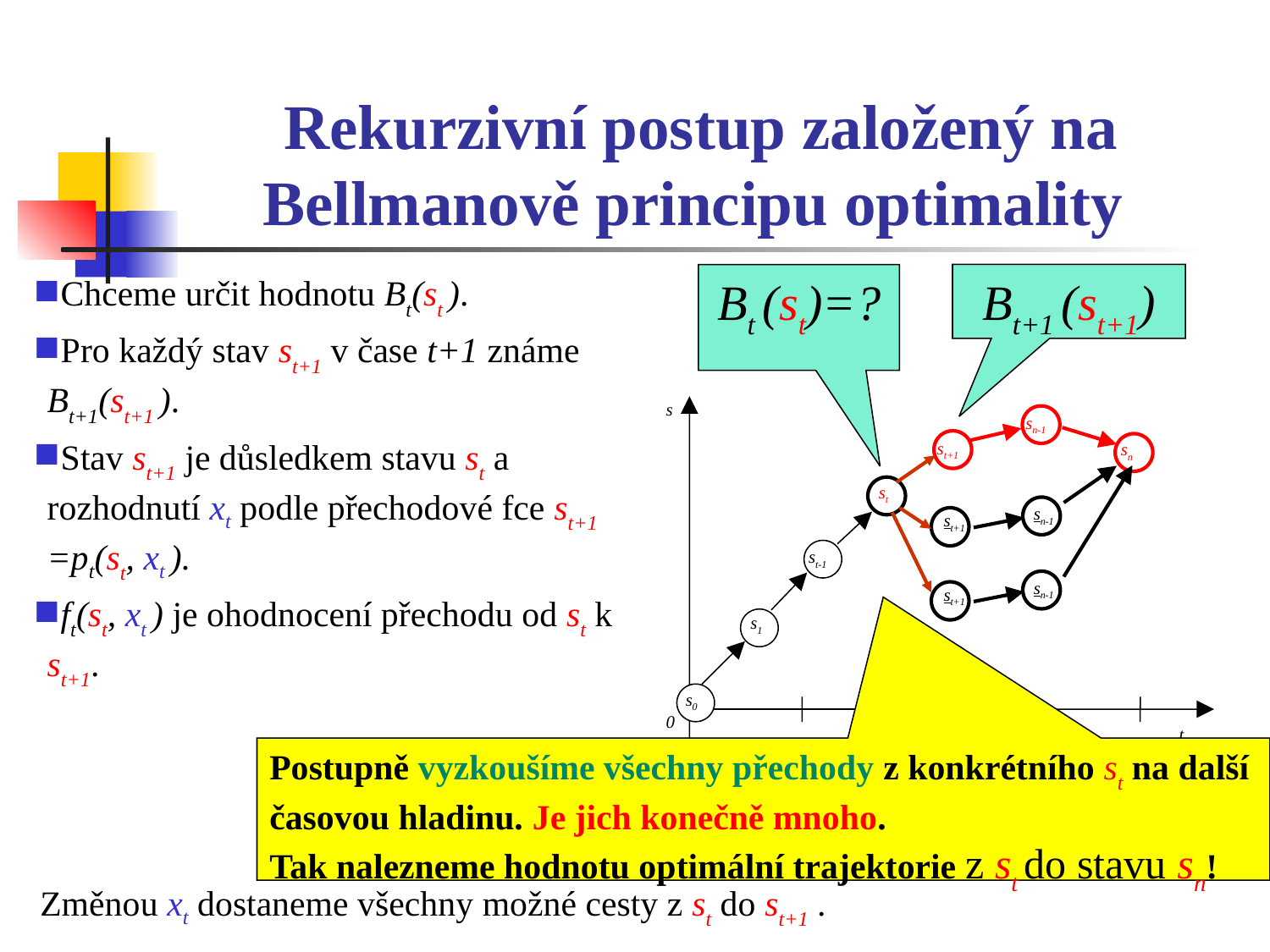

# Rekurzivní postup založený na Bellmanově principu optimality
Chceme určit hodnotu Bt(st ).
Pro každý stav st+1 v čase t+1 známe Bt+1(st+1 ).
Stav st+1 je důsledkem stavu st a rozhodnutí xt podle přechodové fce st+1 =pt(st, xt ).
ft(st, xt ) je ohodnocení přechodu od st k st+1.

Bt (st)=?
Bt+1 (st+1)
s

sn-1

st+1
sn

sn-1

st+1

sn-1

st+1

st

st-1

s1

st+1

s0

0

t
Postupně vyzkoušíme všechny přechody z konkrétního st na další časovou hladinu. Je jich konečně mnoho.
Tak nalezneme hodnotu optimální trajektorie z st do stavu sn!

Změnou xt dostaneme všechny možné cesty z st do st+1 .